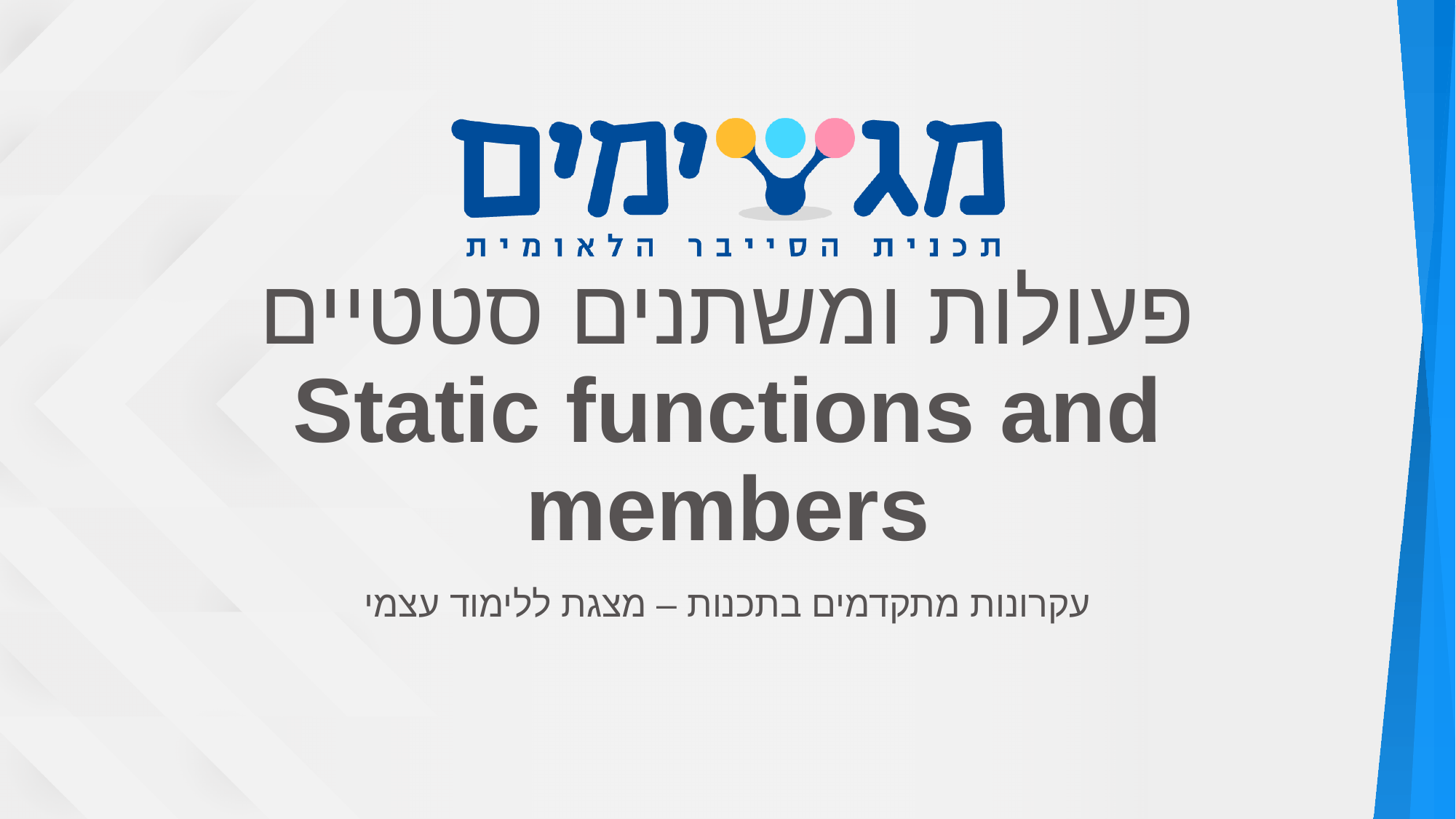

# פעולות ומשתנים סטטיים Static functions and members
עקרונות מתקדמים בתכנות – מצגת ללימוד עצמי